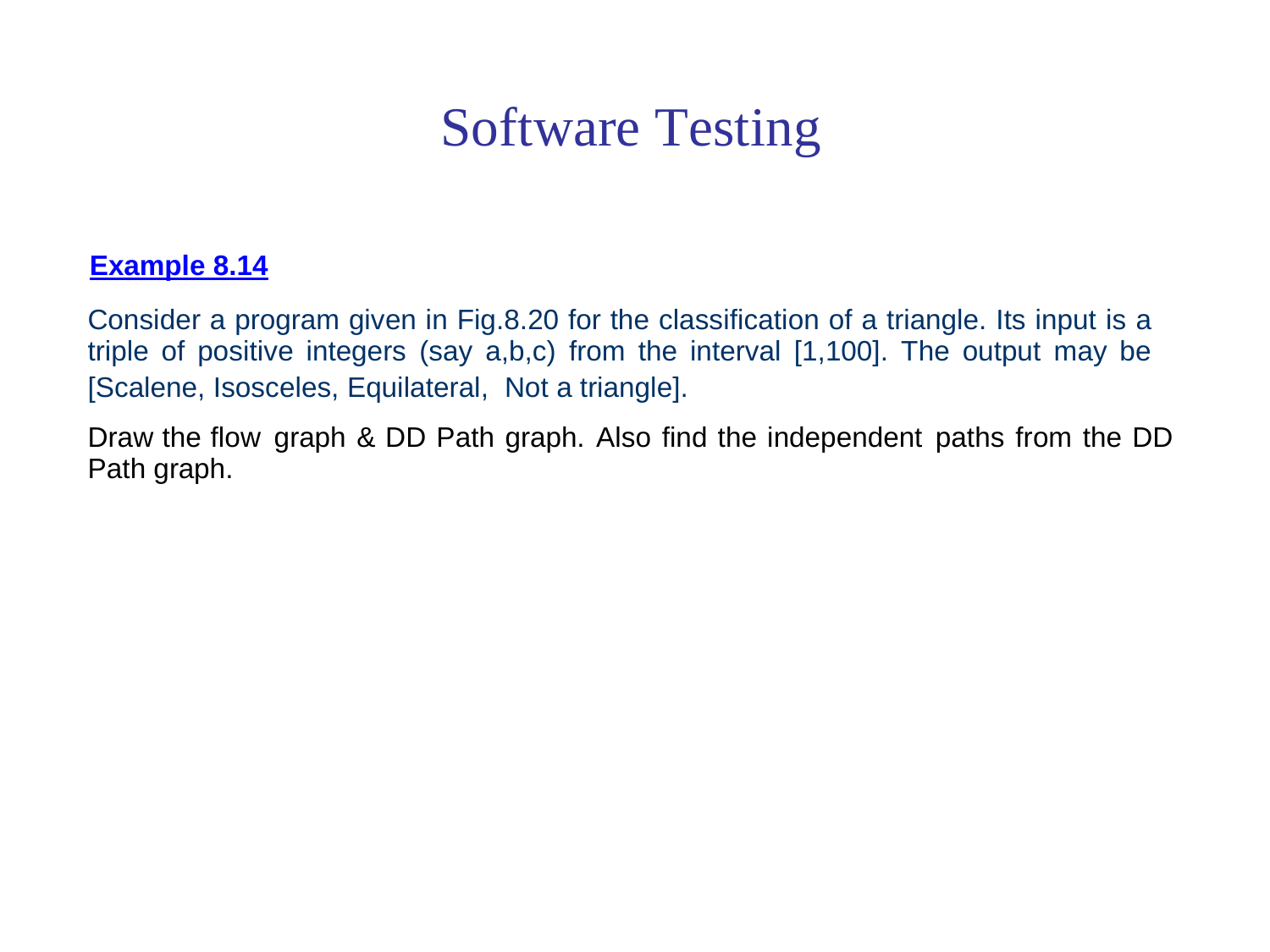

Software Testing
Example 8.14

Consider a program given in Fig.8.20 for the classification of a triangle. Its input is a
triple of positive integers (say a,b,c) from the interval [1,100]. The output may be
[Scalene, Isosceles, Equilateral,
Not a triangle].
Draw the flow
Path graph.
graph
&
DD
Path
graph.
Also
find
the
independent
paths
from
the
DD